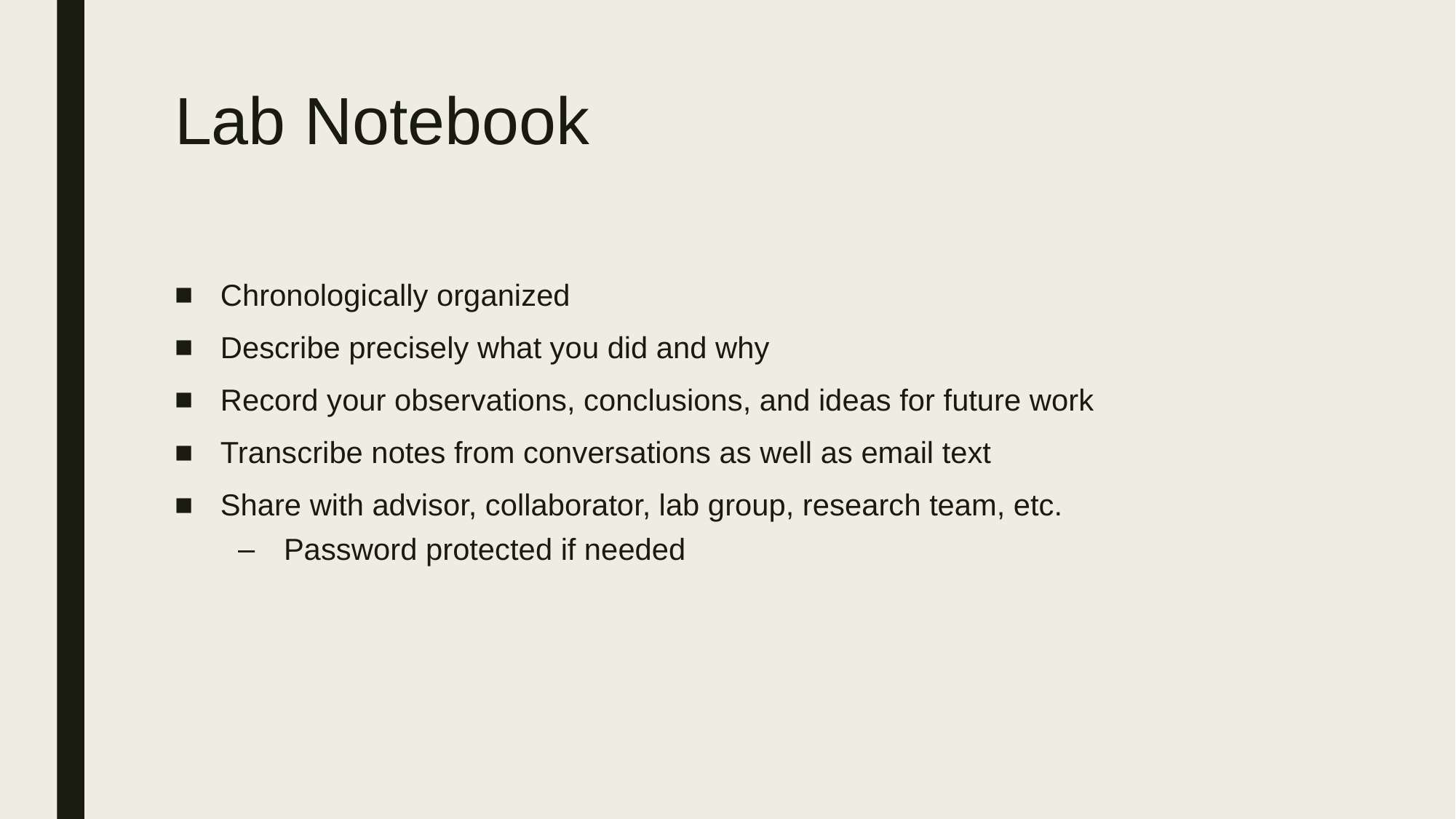

# Lab Notebook
Chronologically organized
Describe precisely what you did and why
Record your observations, conclusions, and ideas for future work
Transcribe notes from conversations as well as email text
Share with advisor, collaborator, lab group, research team, etc.
Password protected if needed